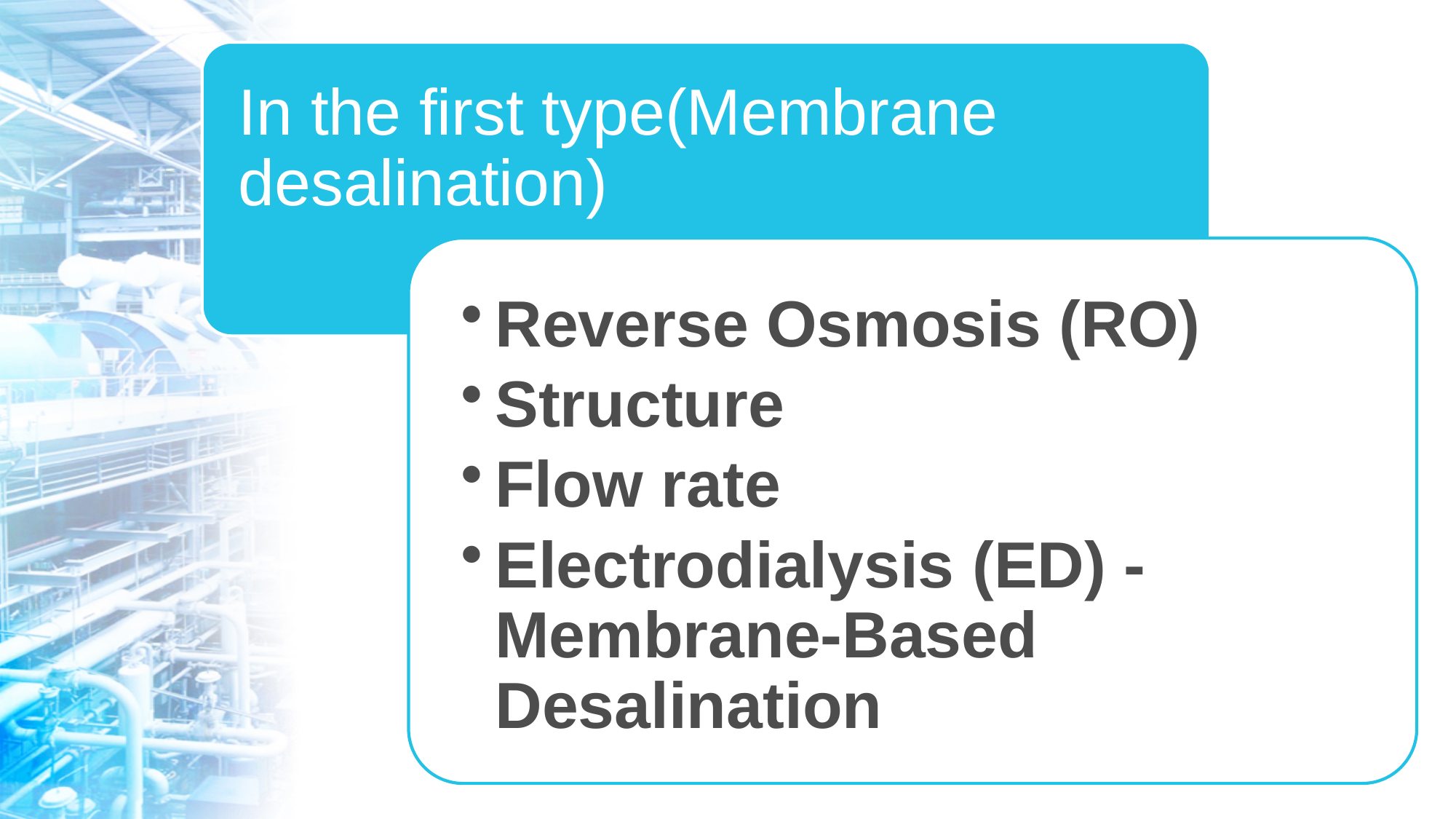

In the first type(Membrane desalination)
Reverse Osmosis (RO)
Structure
Flow rate
Electrodialysis (ED) - Membrane-Based Desalination